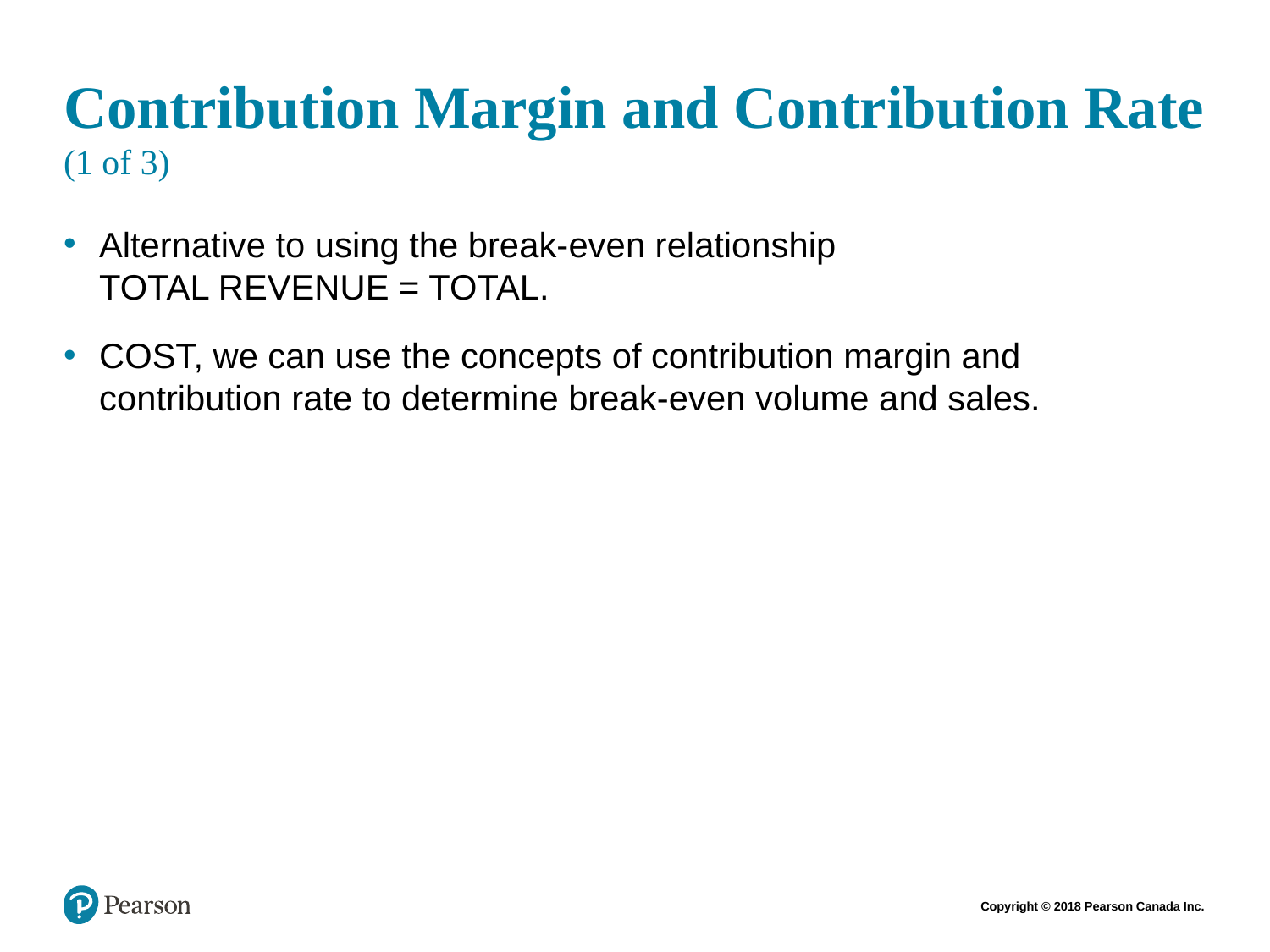

# Contribution Margin and Contribution Rate (1 of 3)
Alternative to using the break-even relationship
TOTAL REVENUE = TOTAL.
COST, we can use the concepts of contribution margin and contribution rate to determine break-even volume and sales.